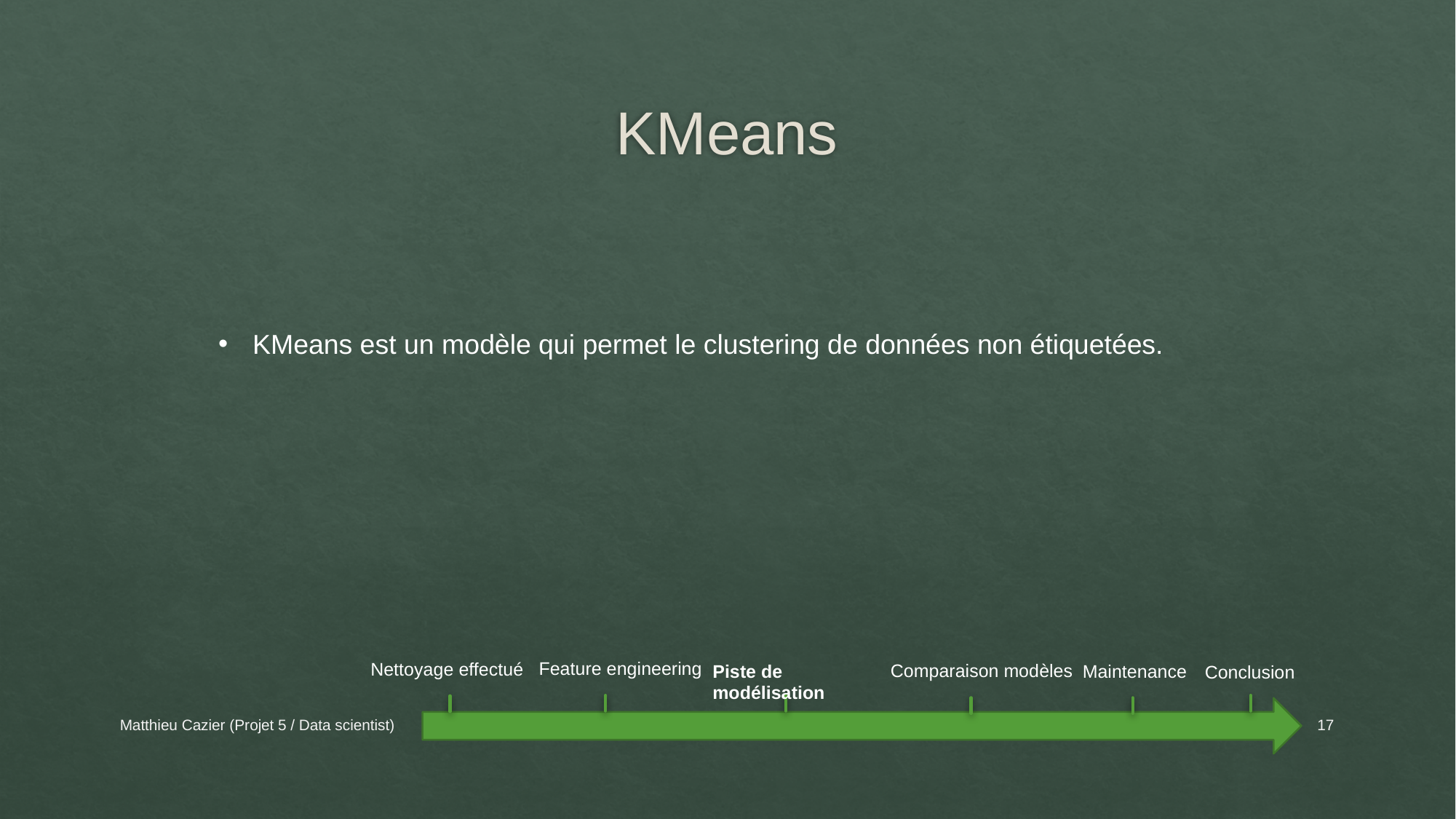

# KMeans
KMeans est un modèle qui permet le clustering de données non étiquetées.

Feature engineering
Nettoyage effectué
Piste de modélisation
Conclusion

Comparaison modèles
Maintenance
Matthieu Cazier (Projet 5 / Data scientist)
17